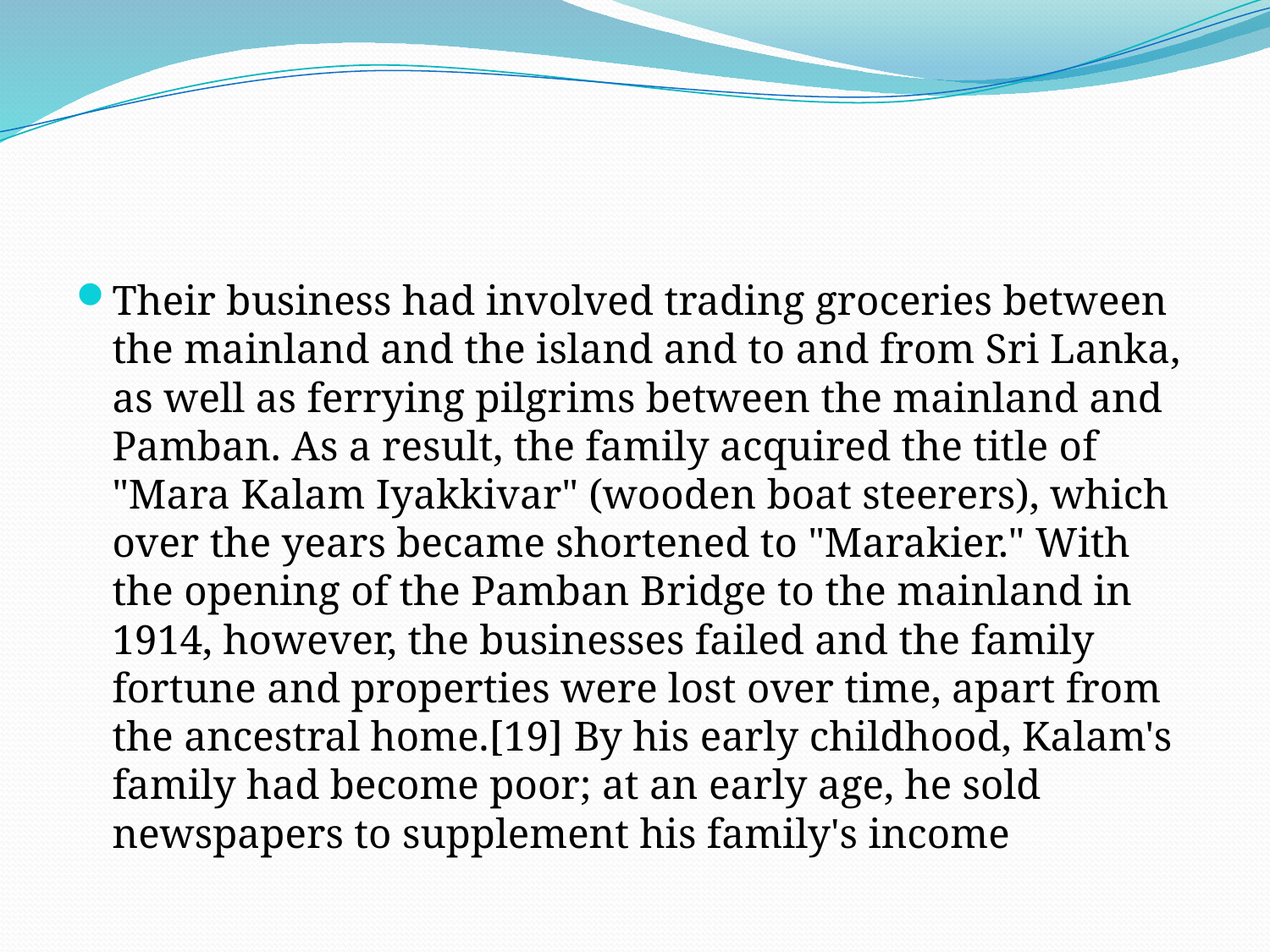

#
Their business had involved trading groceries between the mainland and the island and to and from Sri Lanka, as well as ferrying pilgrims between the mainland and Pamban. As a result, the family acquired the title of "Mara Kalam Iyakkivar" (wooden boat steerers), which over the years became shortened to "Marakier." With the opening of the Pamban Bridge to the mainland in 1914, however, the businesses failed and the family fortune and properties were lost over time, apart from the ancestral home.[19] By his early childhood, Kalam's family had become poor; at an early age, he sold newspapers to supplement his family's income